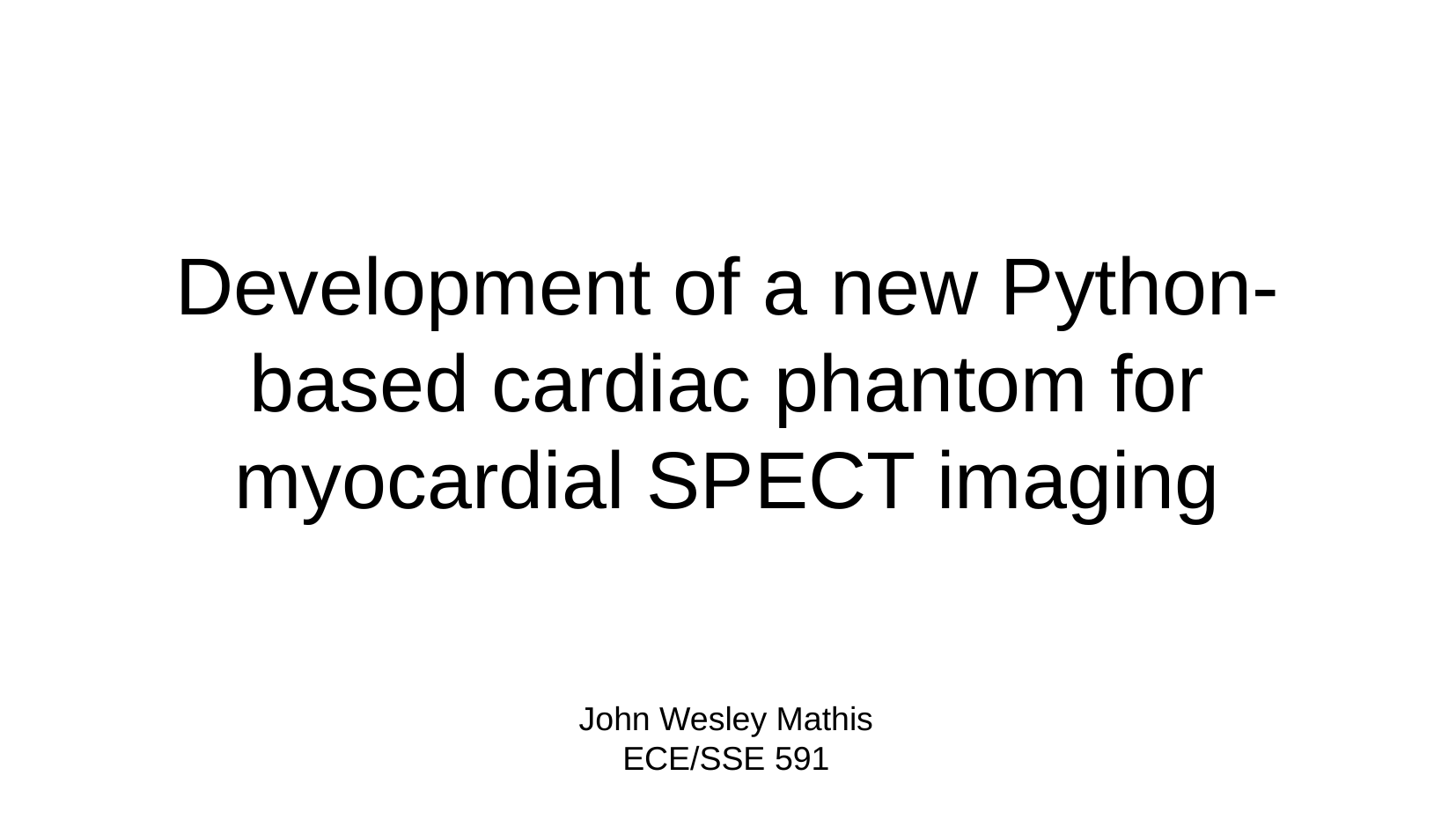

# Development of a new Python-based cardiac phantom for myocardial SPECT imaging
John Wesley Mathis
ECE/SSE 591